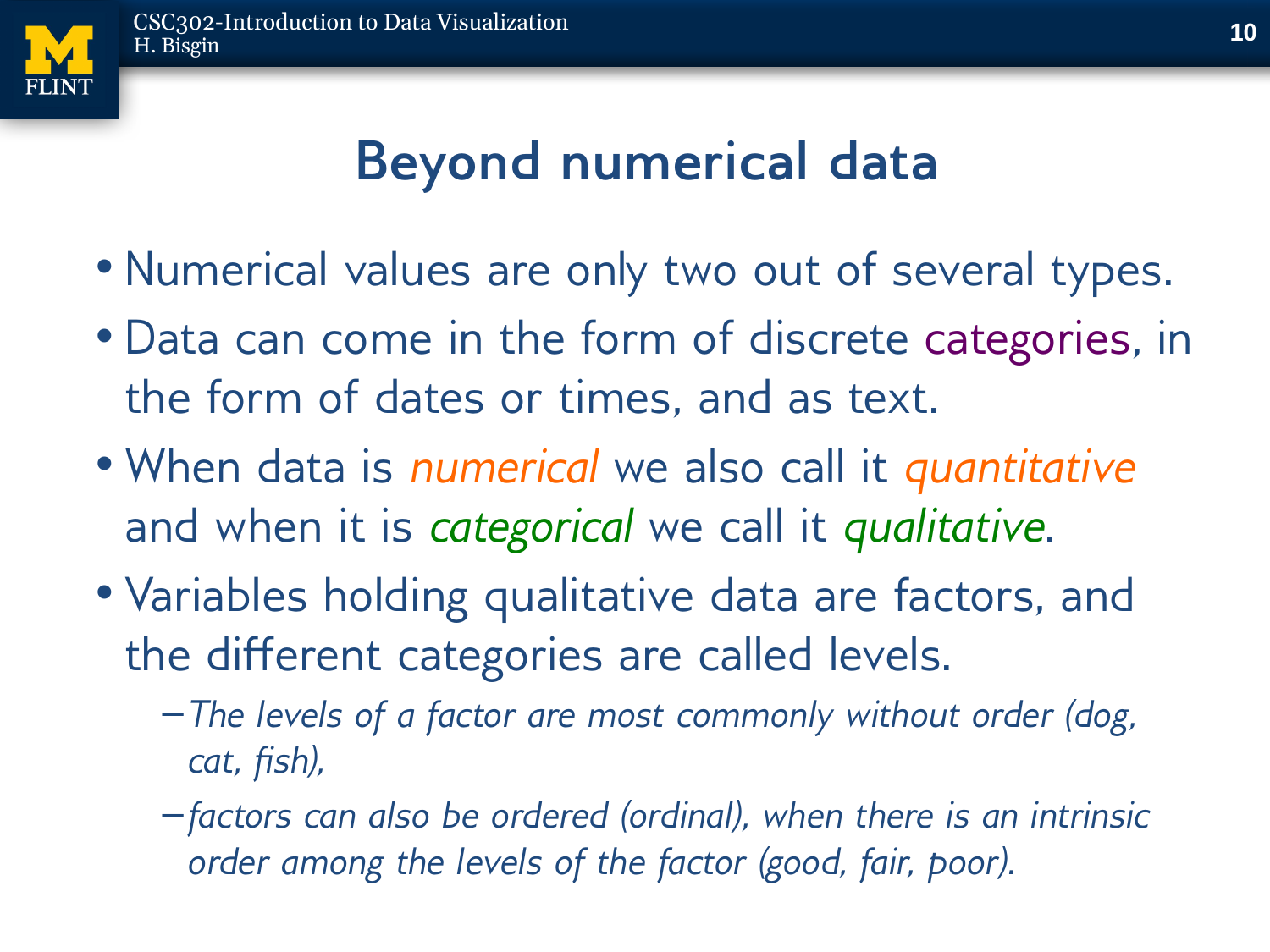

10
# Beyond numerical data
Numerical values are only two out of several types.
Data can come in the form of discrete categories, in the form of dates or times, and as text.
When data is numerical we also call it quantitative and when it is categorical we call it qualitative.
Variables holding qualitative data are factors, and the different categories are called levels.
The levels of a factor are most commonly without order (dog, cat, fish),
factors can also be ordered (ordinal), when there is an intrinsic order among the levels of the factor (good, fair, poor).